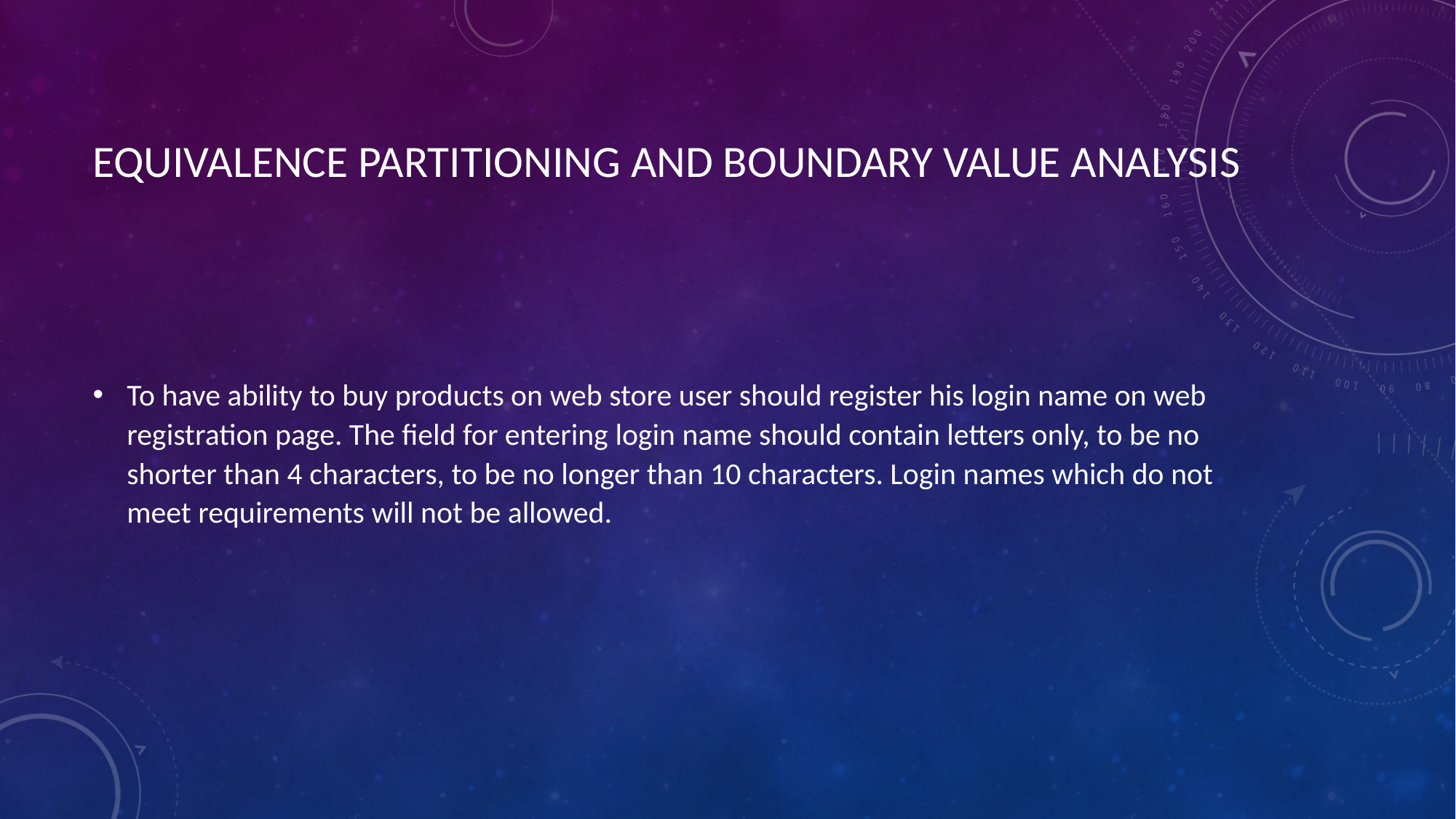

# Equivalence partitioning and Boundary value analysis
To have ability to buy products on web store user should register his login name on web registration page. The field for entering login name should contain letters only, to be no shorter than 4 characters, to be no longer than 10 characters. Login names which do not meet requirements will not be allowed.